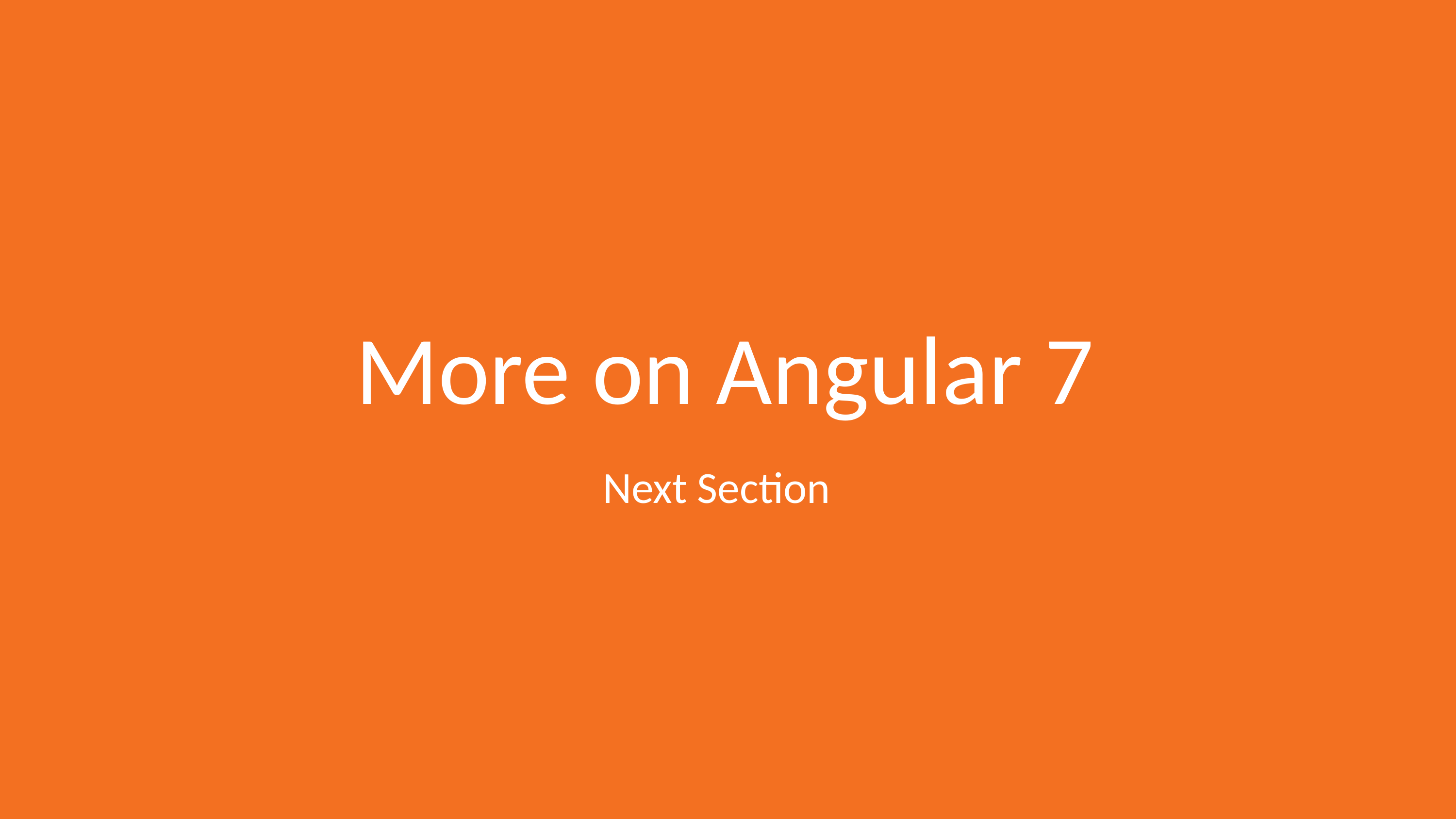

# More on Angular 7
Next Section